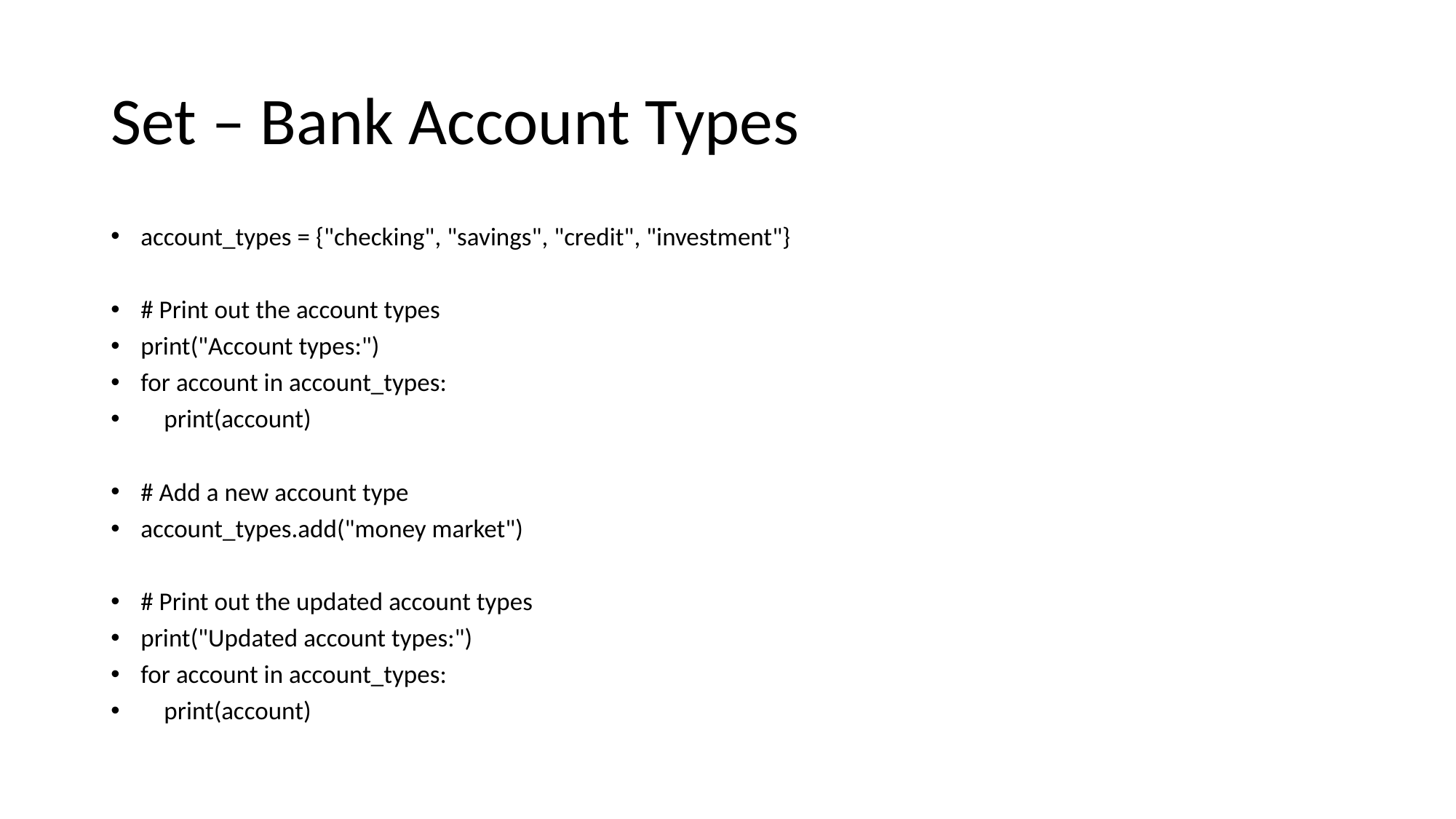

# Set – Bank Account Types
account_types = {"checking", "savings", "credit", "investment"}

# Print out the account types
print("Account types:")
for account in account_types:
    print(account)

# Add a new account type
account_types.add("money market")

# Print out the updated account types
print("Updated account types:")
for account in account_types:
    print(account)